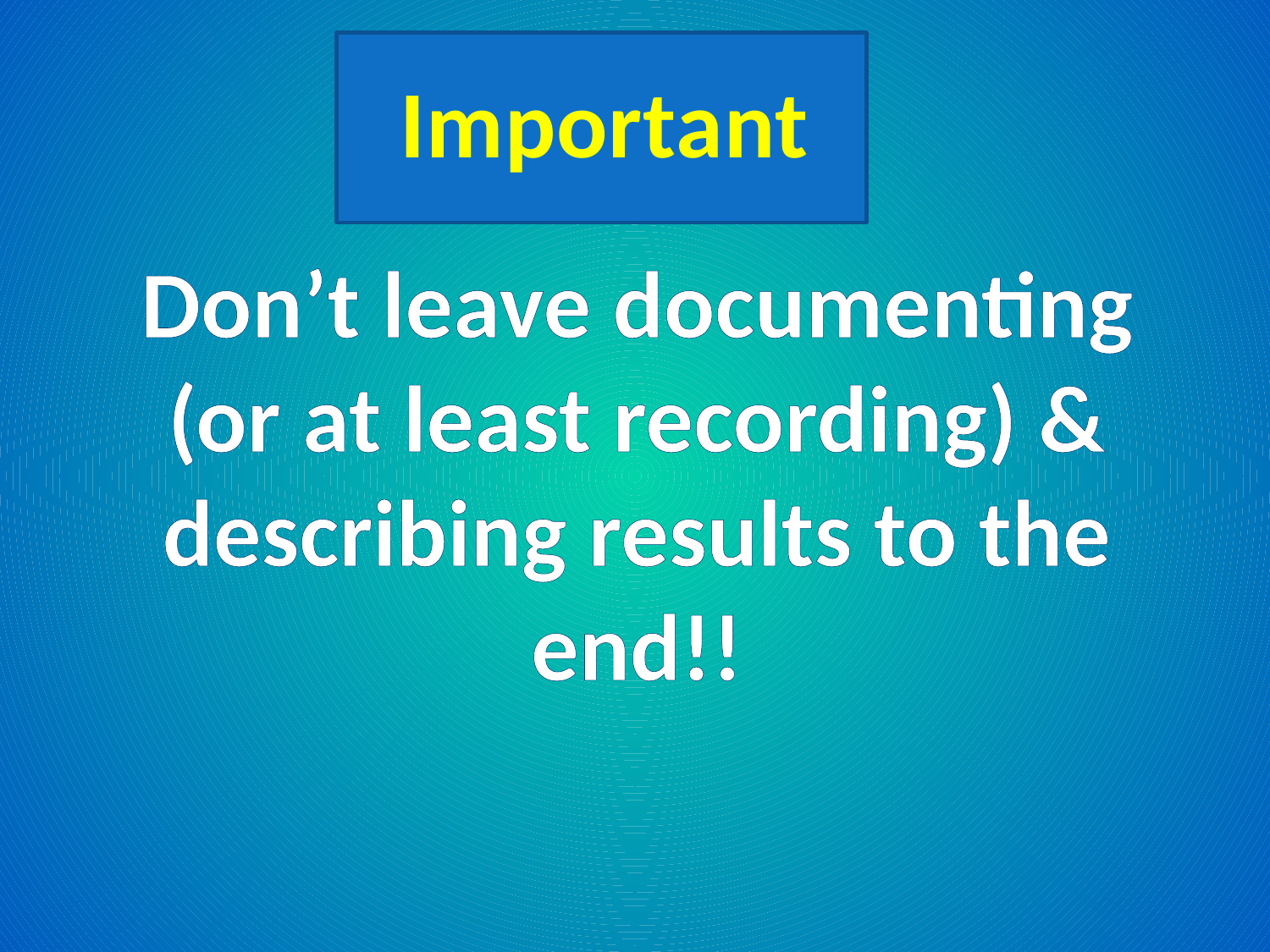

Important
Don’t leave documenting (or at least recording) & describing results to the end!!